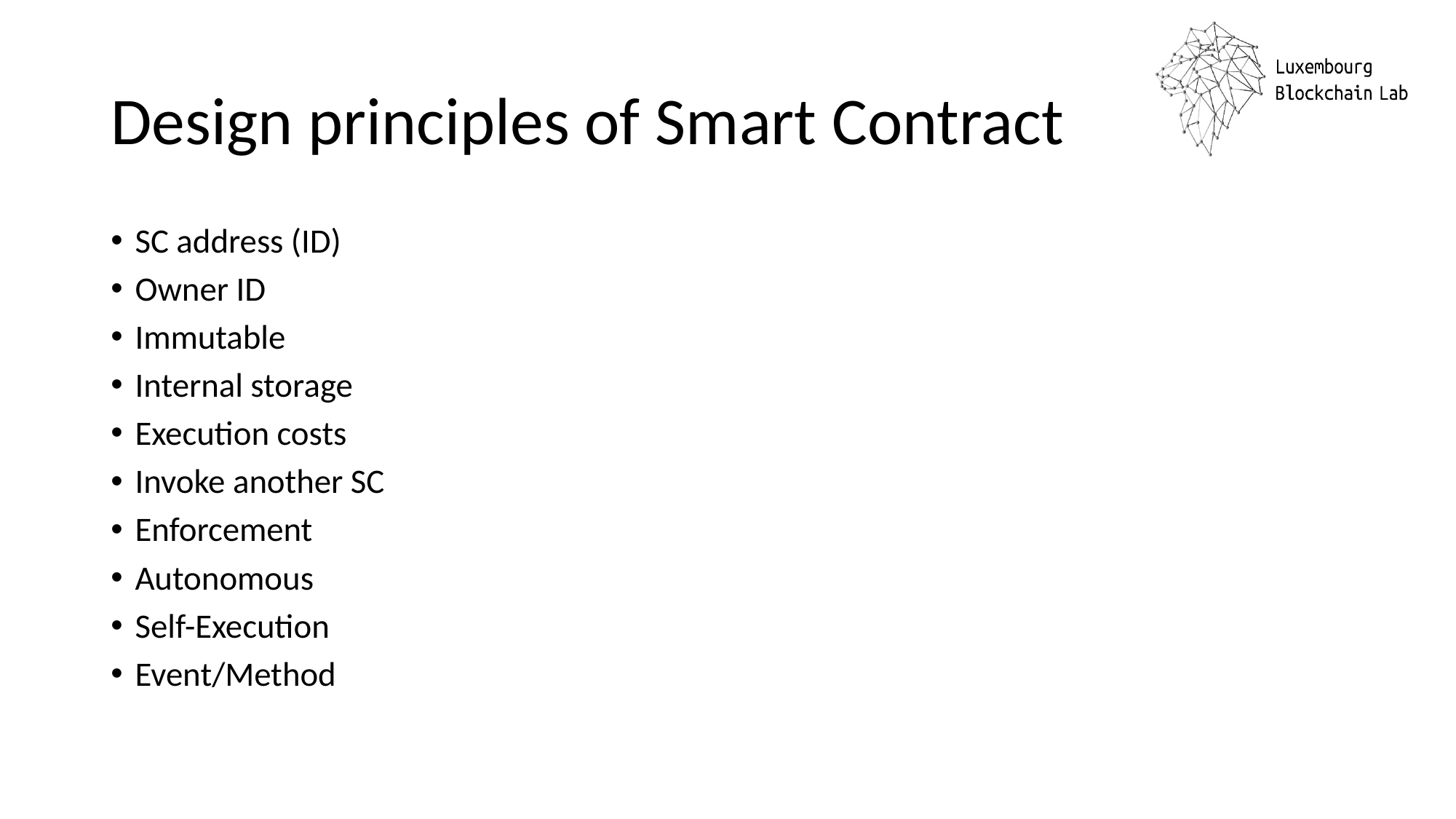

# Design principles of Smart Contract
SC address (ID)
Owner ID
Immutable
Internal storage
Execution costs
Invoke another SC
Enforcement
Autonomous
Self-Execution
Event/Method